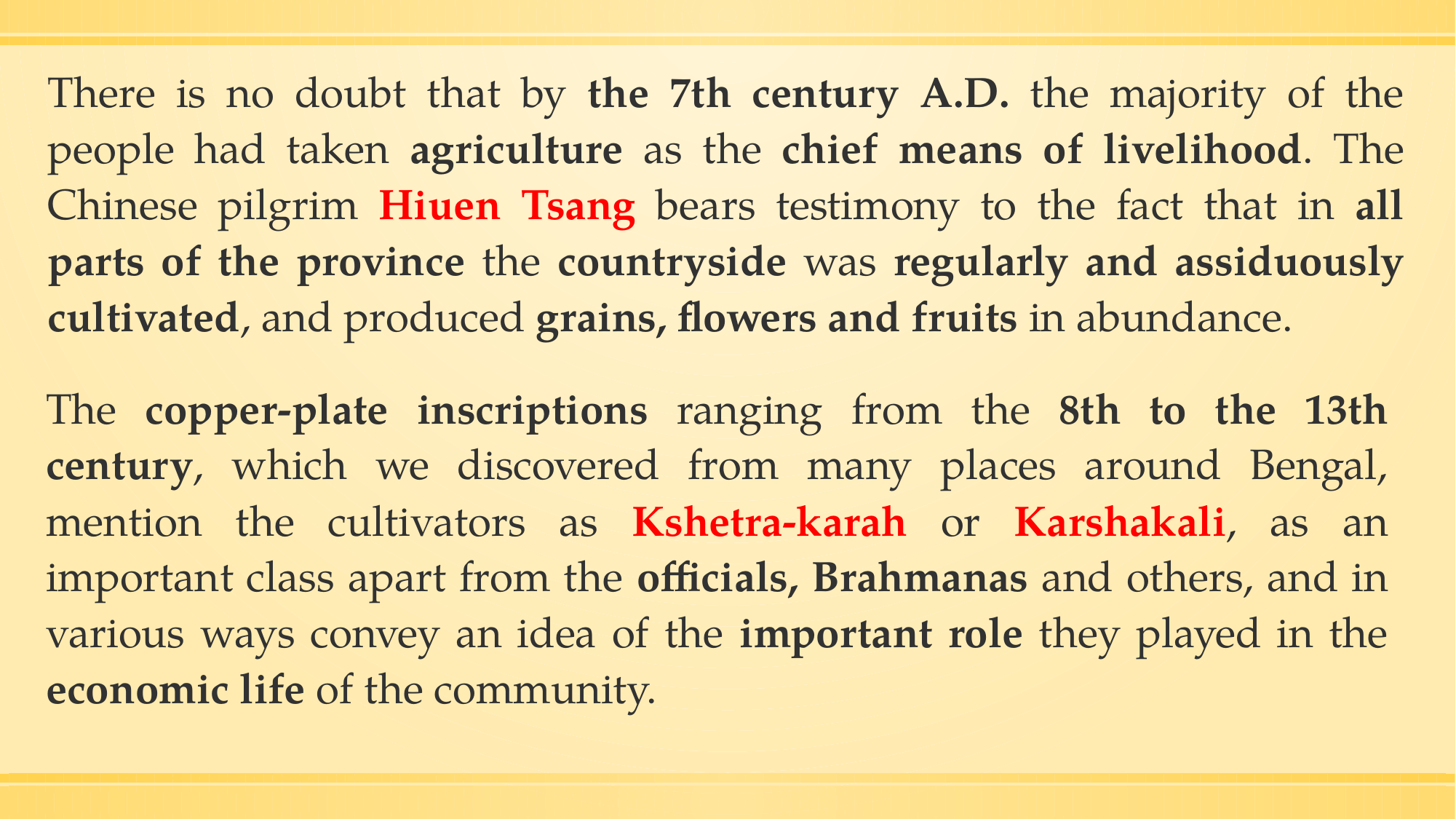

There is no doubt that by the 7th century A.D. the majority of the people had taken agriculture as the chief means of livelihood. The Chinese pilgrim Hiuen Tsang bears testimony to the fact that in all parts of the province the countryside was regularly and assiduously cultivated, and produced grains, flowers and fruits in abundance.
The copper-plate inscriptions ranging from the 8th to the 13th century, which we discovered from many places around Bengal, mention the cultivators as Kshetra-karah or Karshakali, as an important class apart from the officials, Brahmanas and others, and in various ways convey an idea of the important role they played in the economic life of the community.